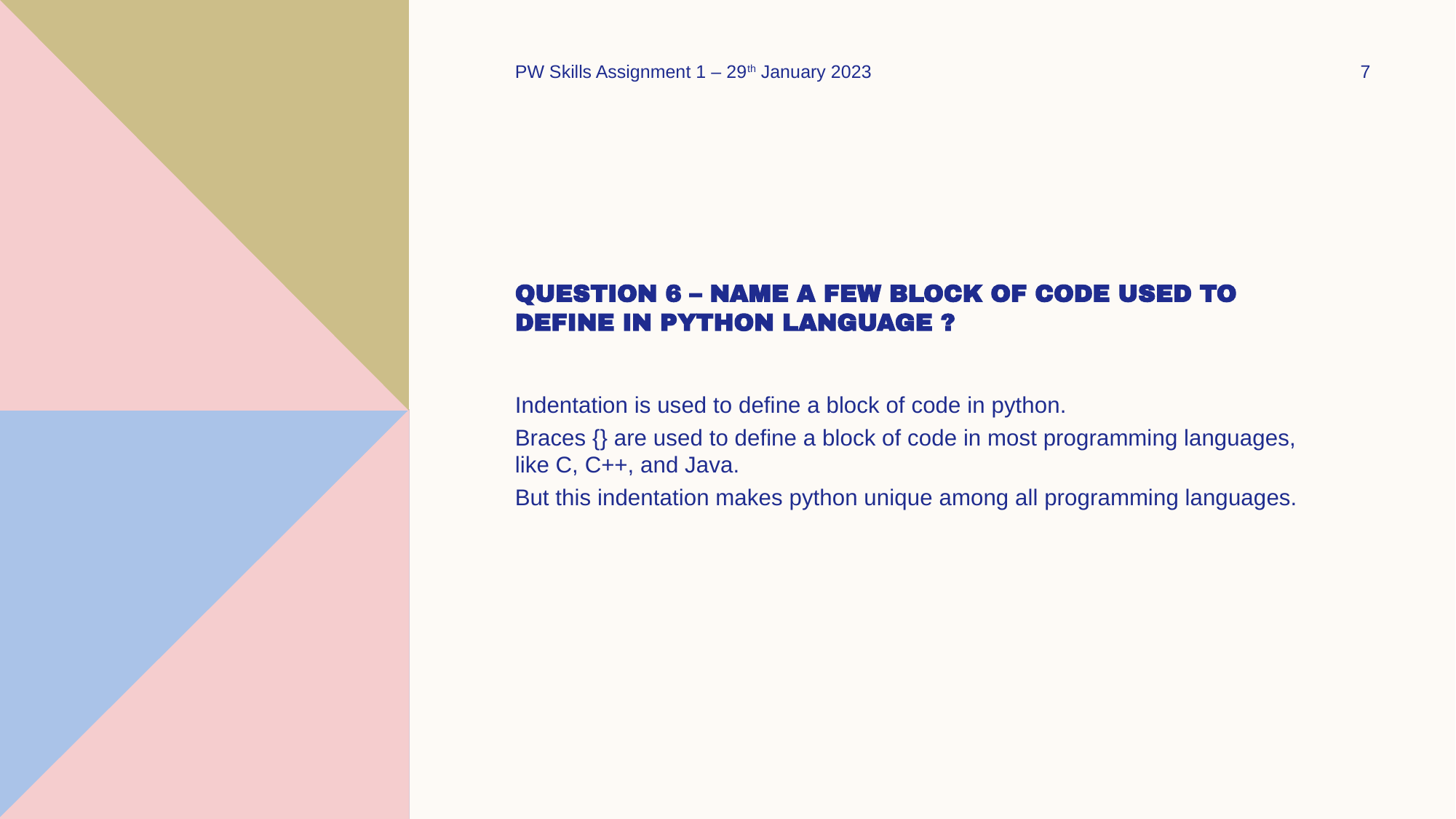

PW Skills Assignment 1 – 29th January 2023
7
# Question 6 – Name a few block of code used to define in python language ?
Indentation is used to define a block of code in python.
Braces {} are used to define a block of code in most programming languages, like C, C++, and Java.
But this indentation makes python unique among all programming languages.